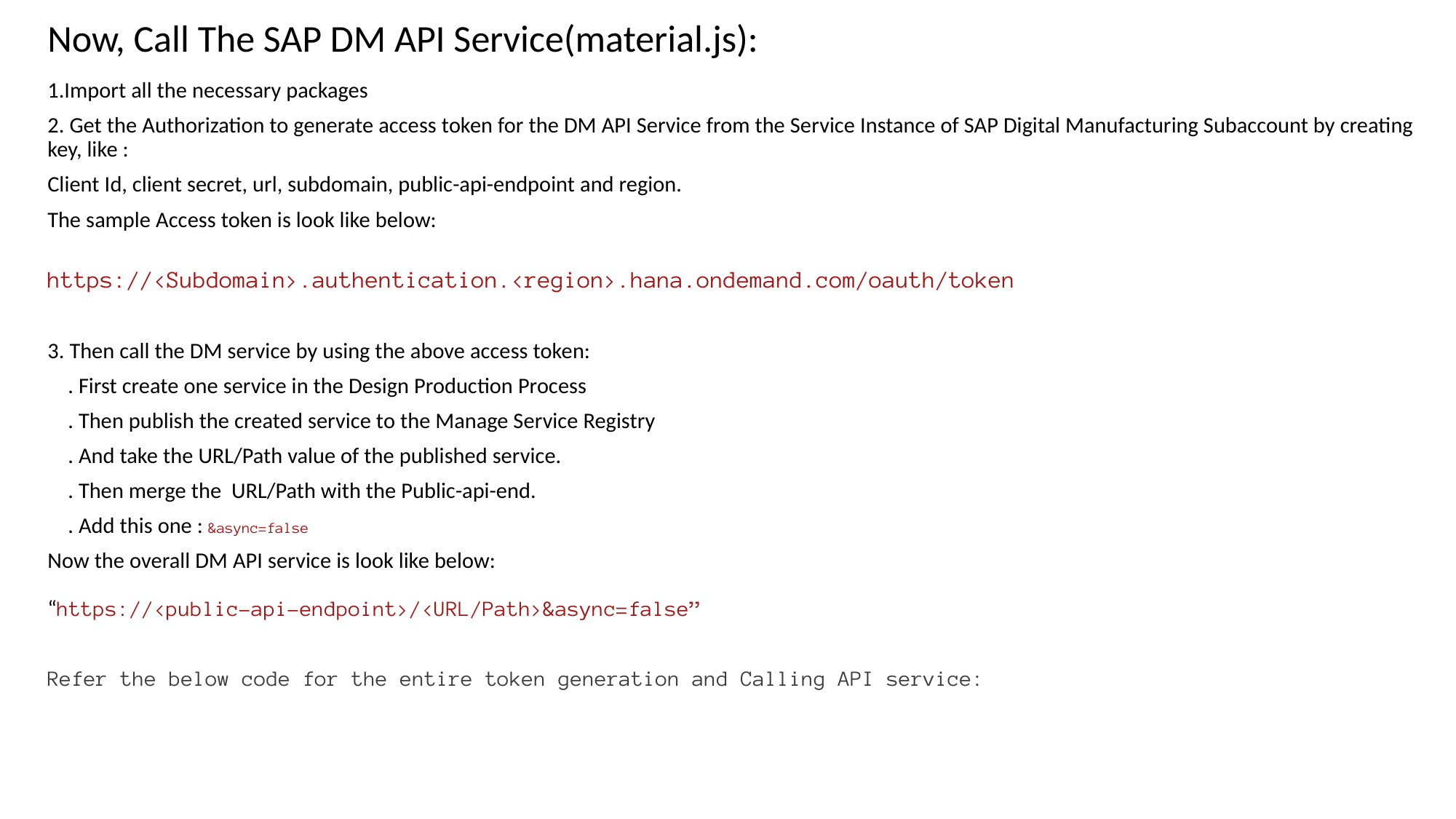

# Now, Call The SAP DM API Service(material.js):
1.Import all the necessary packages
2. Get the Authorization to generate access token for the DM API Service from the Service Instance of SAP Digital Manufacturing Subaccount by creating key, like :
Client Id, client secret, url, subdomain, public-api-endpoint and region.
The sample Access token is look like below:
https://<Subdomain>.authentication.<region>.hana.ondemand.com/oauth/token

3. Then call the DM service by using the above access token:
    . First create one service in the Design Production Process
    . Then publish the created service to the Manage Service Registry
    . And take the URL/Path value of the published service.
    . Then merge the  URL/Path with the Public-api-end.
    . Add this one : &async=false
Now the overall DM API service is look like below:
“https://<public-api-endpoint>/<URL/Path>&async=false”

Refer the below code for the entire token generation and Calling API service: